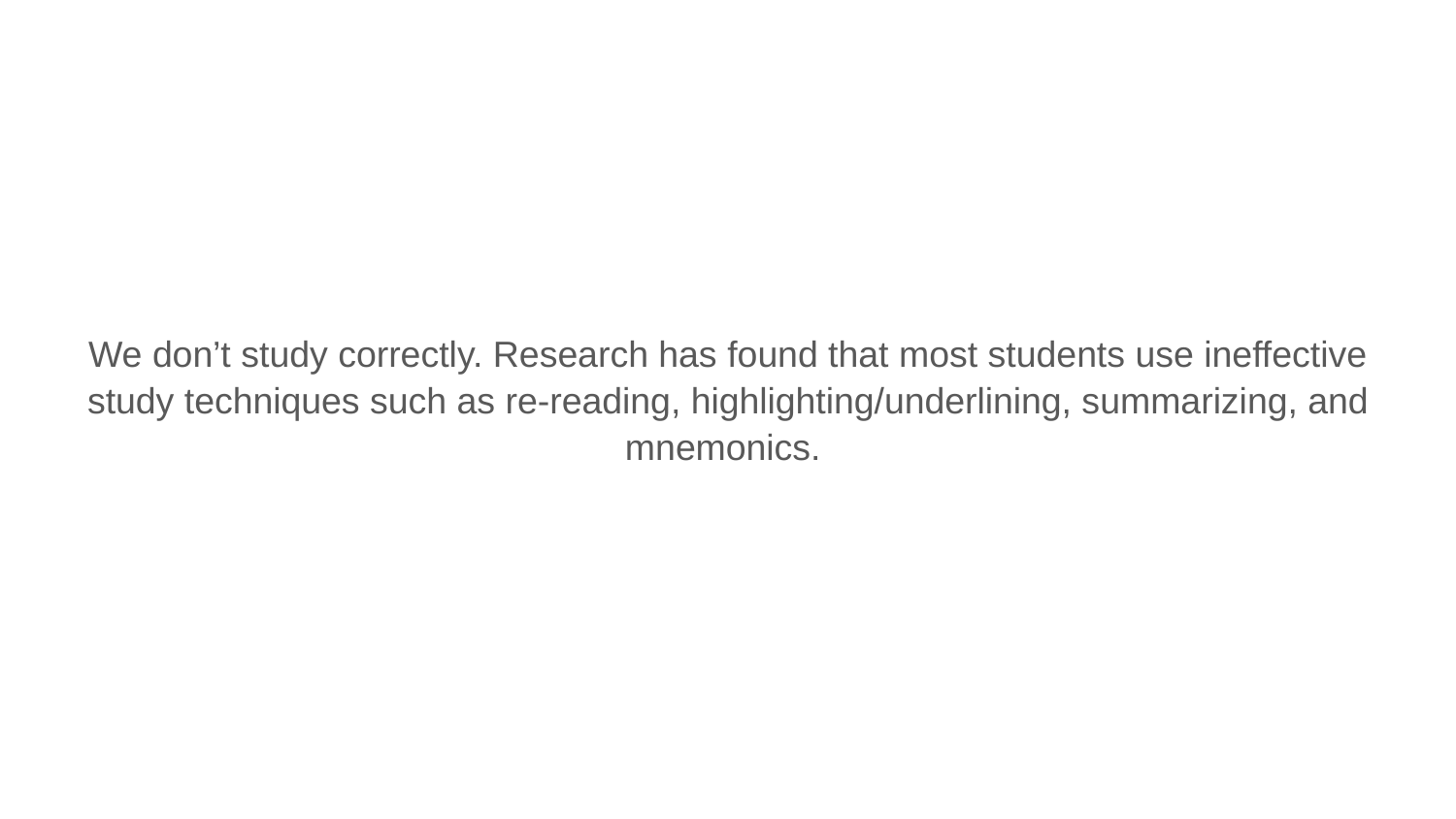

We don’t study correctly. Research has found that most students use ineffective study techniques such as re-reading, highlighting/underlining, summarizing, and mnemonics.